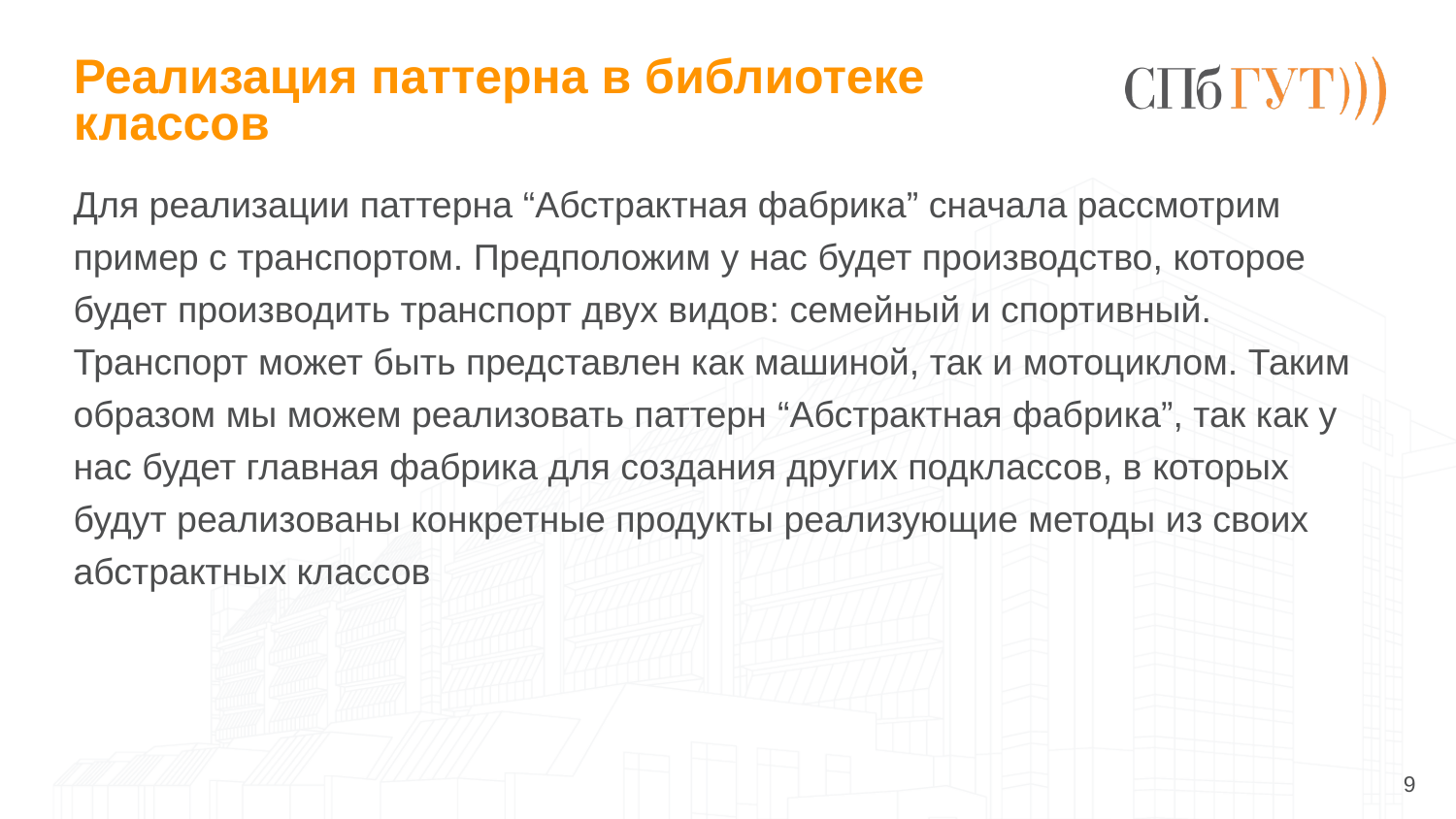

# Реализация паттерна в библиотеке классов
Для реализации паттерна “Абстрактная фабрика” сначала рассмотрим пример с транспортом. Предположим у нас будет производство, которое будет производить транспорт двух видов: семейный и спортивный. Транспорт может быть представлен как машиной, так и мотоциклом. Таким образом мы можем реализовать паттерн “Абстрактная фабрика”, так как у нас будет главная фабрика для создания других подклассов, в которых будут реализованы конкретные продукты реализующие методы из своих абстрактных классов
9